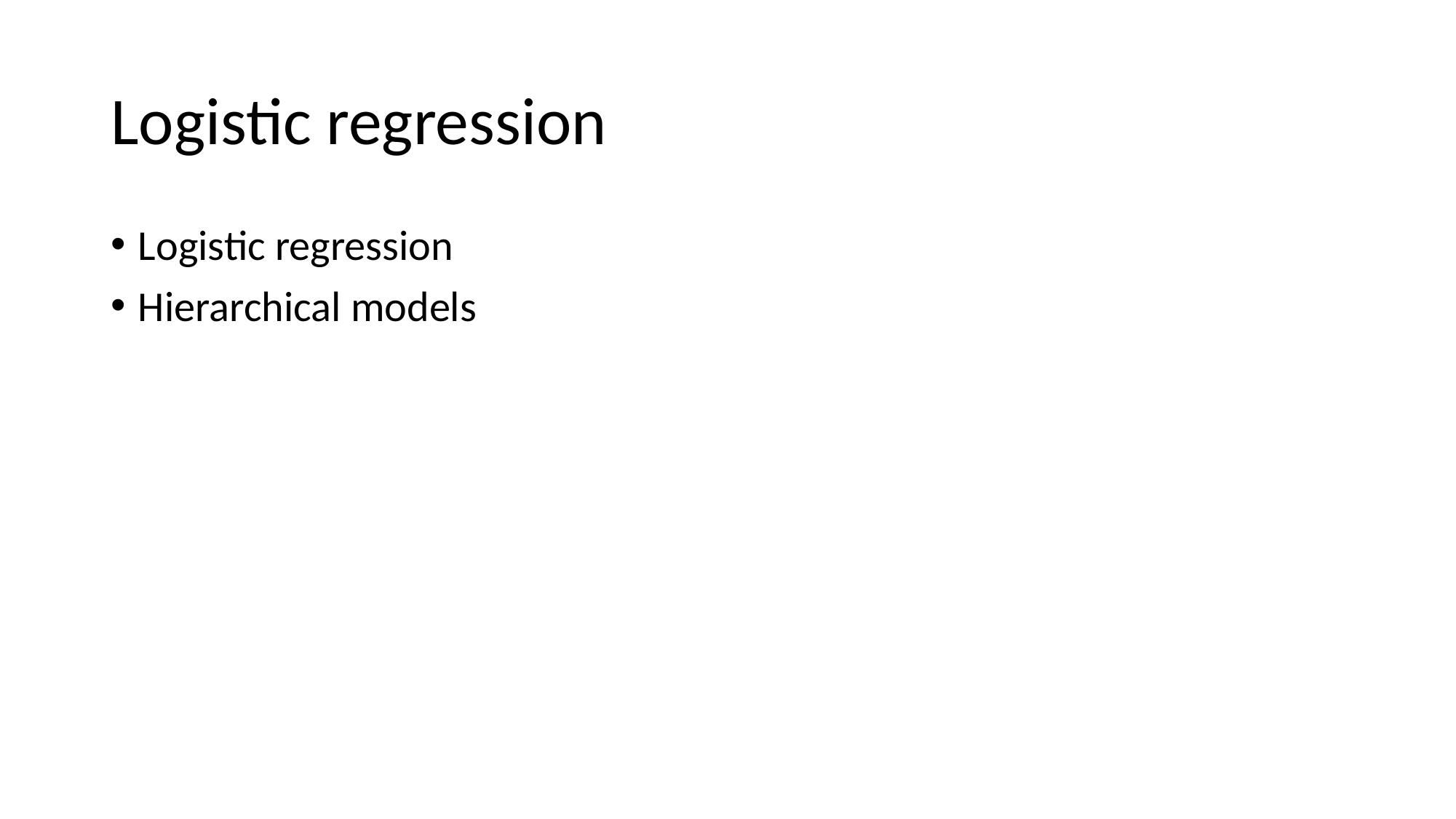

# Logistic regression
Logistic regression
Hierarchical models